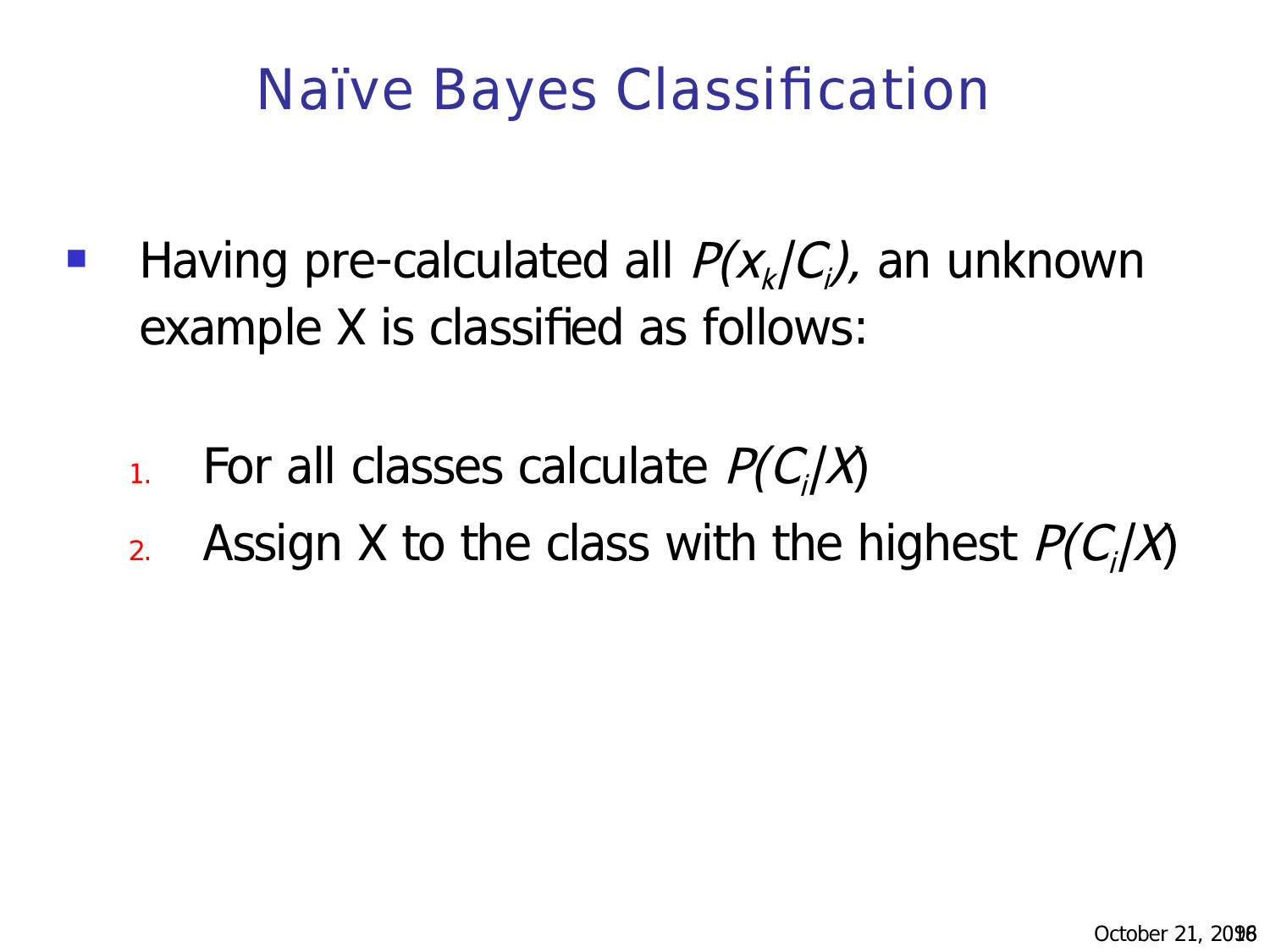

# Naïve Bayes Classification
Having pre-calculated all P(xk|Ci), an unknown example X is classified as follows:

For all classes calculate P(Ci|X)
Assign X to the class with the highest P(Ci|X)
October 21, 2018
96